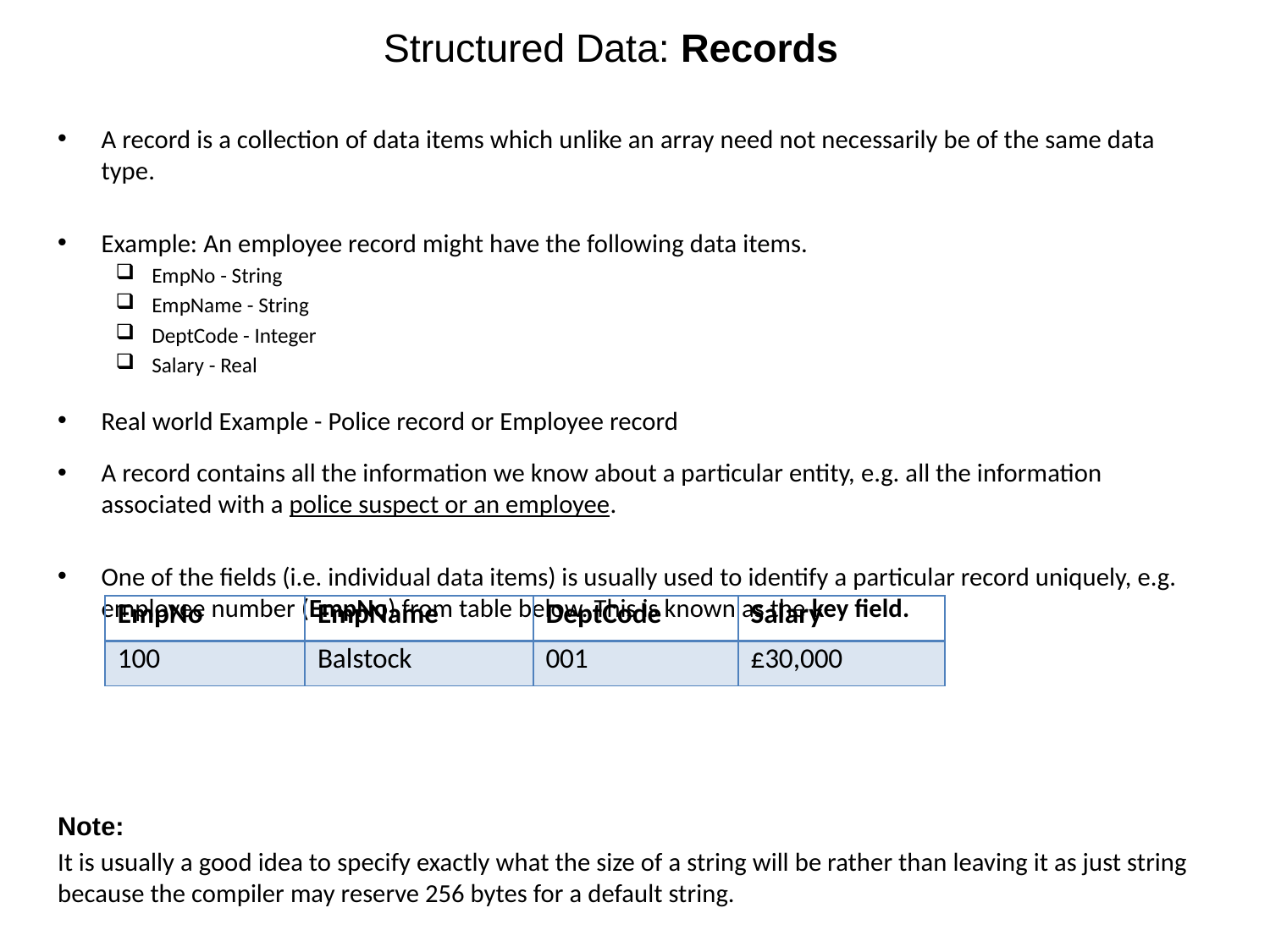

# Structured Data: Records
A record is a collection of data items which unlike an array need not necessarily be of the same data type.

Example: An employee record might have the following data items.
EmpNo - String
EmpName - String
DeptCode - Integer
Salary - Real

Real world Example - Police record or Employee record

A record contains all the information we know about a particular entity, e.g. all the information associated with a police suspect or an employee.

One of the fields (i.e. individual data items) is usually used to identify a particular record uniquely, e.g. employee number (EmpNo) from table below. This is known as the key field.

Note:
It is usually a good idea to specify exactly what the size of a string will be rather than leaving it as just string because the compiler may reserve 256 bytes for a default string.
| EmpNo | EmpName | DeptCode | Salary |
| --- | --- | --- | --- |
| 100 | Balstock | 001 | £30,000 |